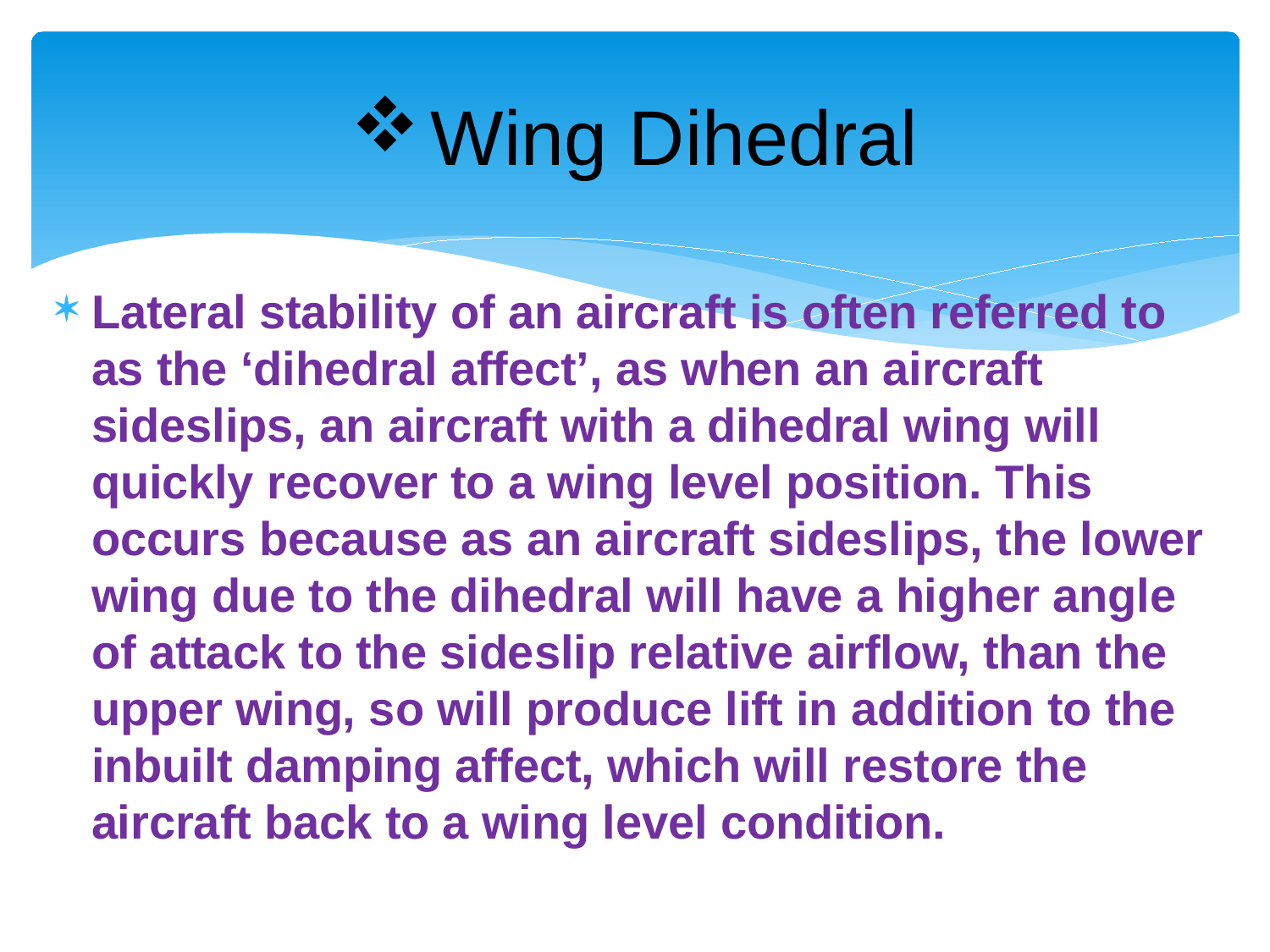

# Wing Dihedral
Lateral stability of an aircraft is often referred to as the ‘dihedral affect’, as when an aircraft sideslips, an aircraft with a dihedral wing will quickly recover to a wing level position. This occurs because as an aircraft sideslips, the lower wing due to the dihedral will have a higher angle of attack to the sideslip relative airflow, than the upper wing, so will produce lift in addition to the inbuilt damping affect, which will restore the aircraft back to a wing level condition.